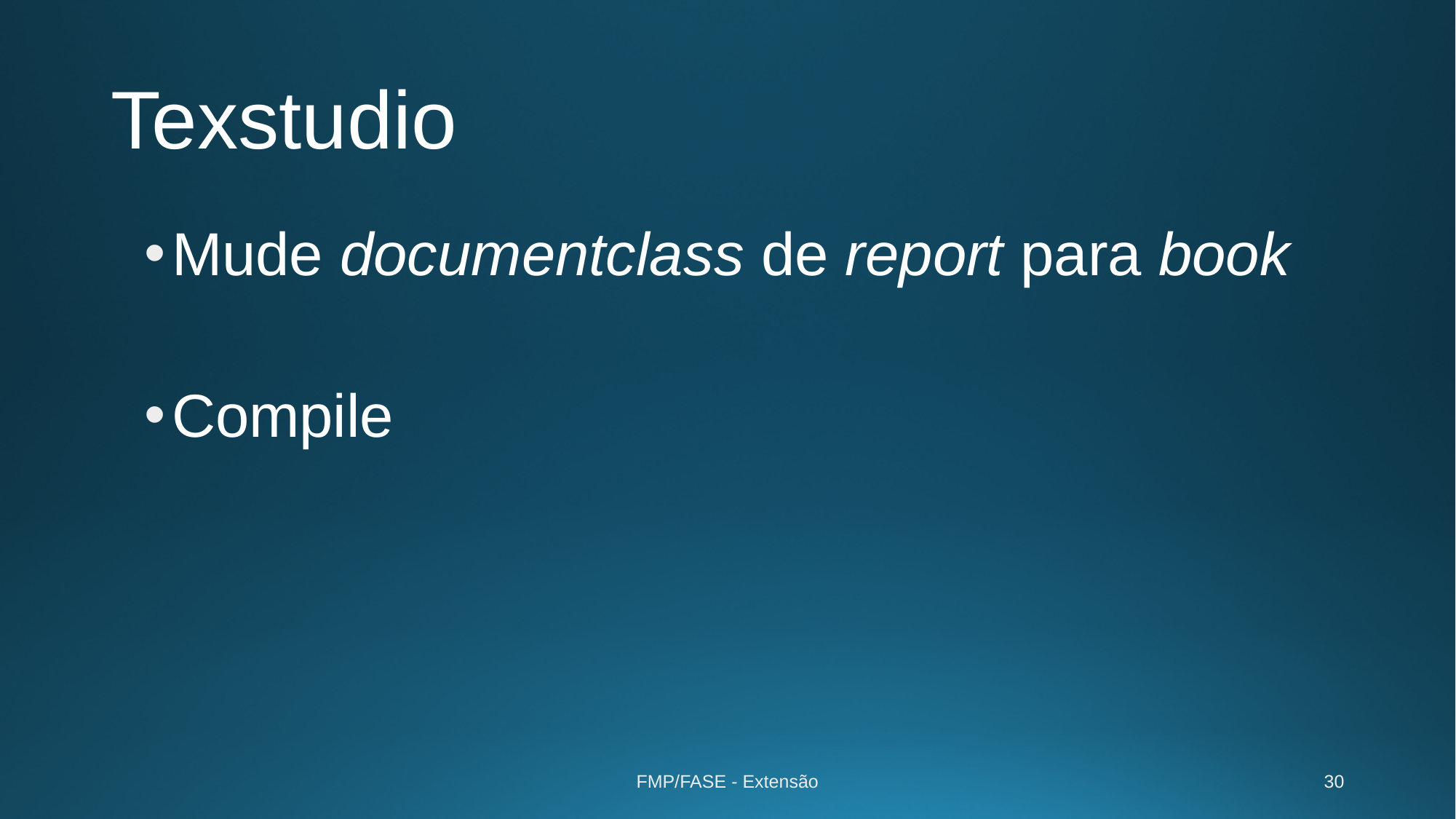

# Texstudio
Mude documentclass de report para book

Compile
FMP/FASE - Extensão
30